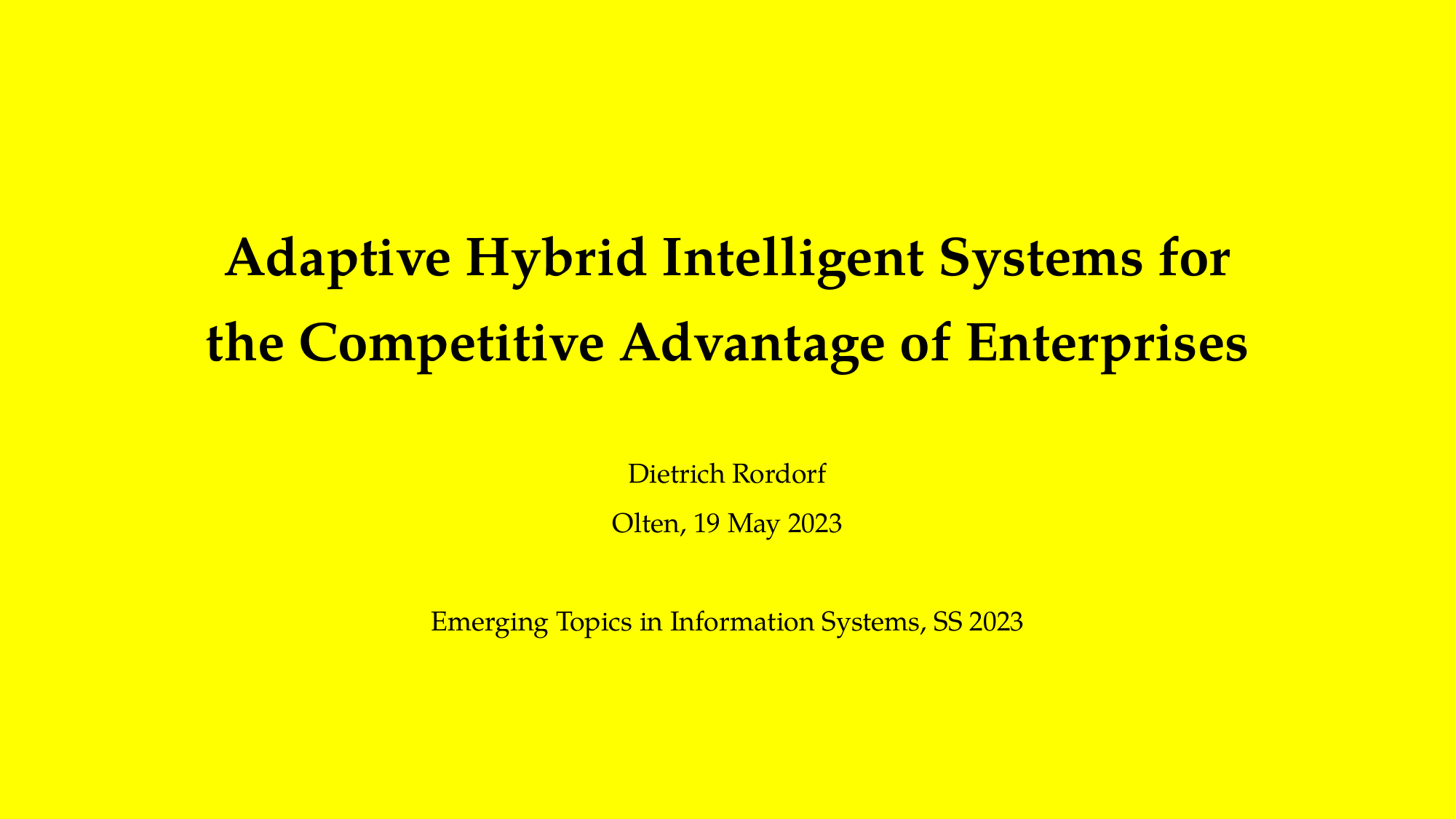

Adaptive Hybrid Intelligent Systems for the Competitive Advantage of Enterprises
Dietrich Rordorf
Olten, 19 May 2023

Emerging Topics in Information Systems, SS 2023